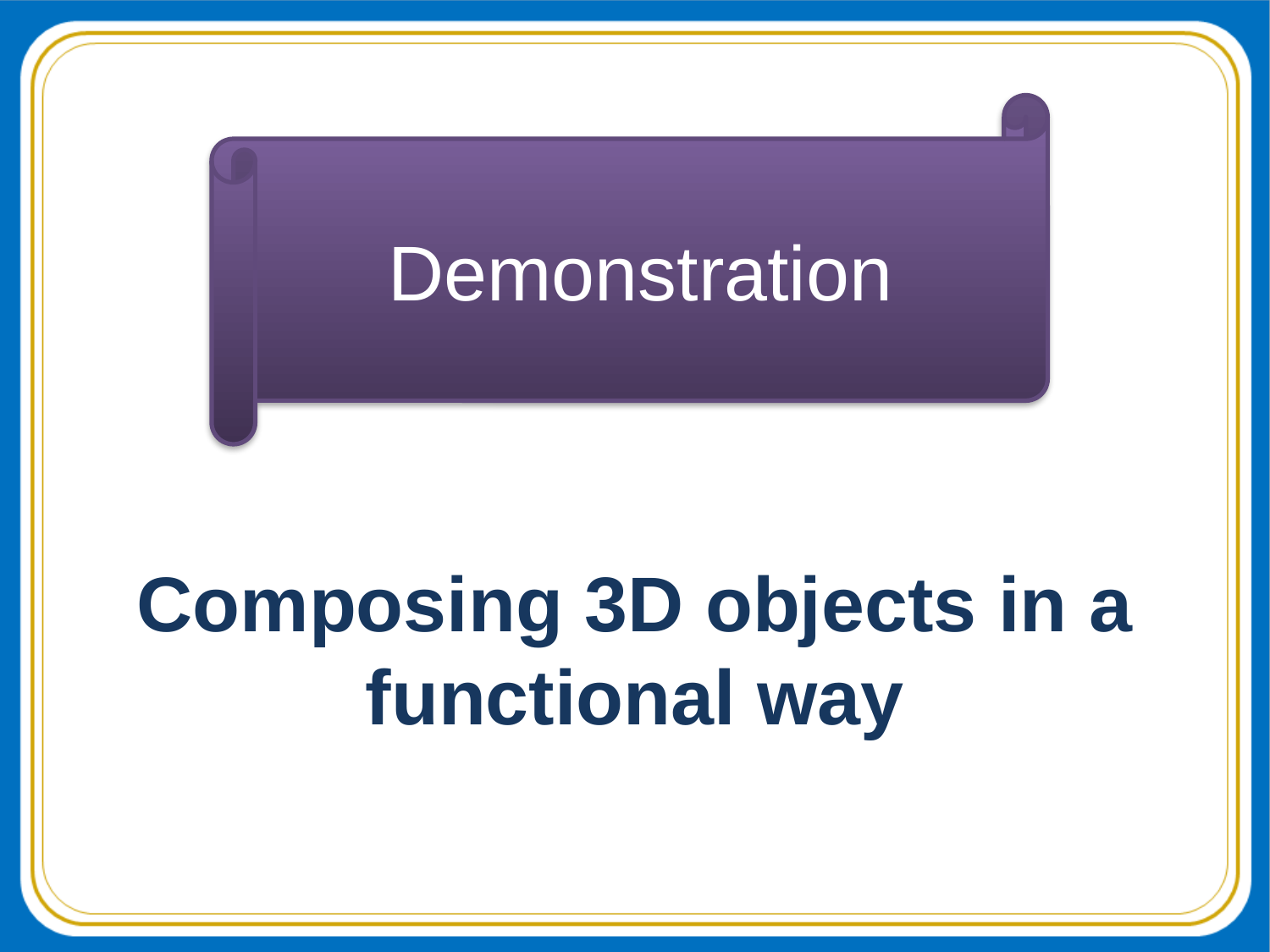

#
Demonstration

Composing 3D objects in a functional way